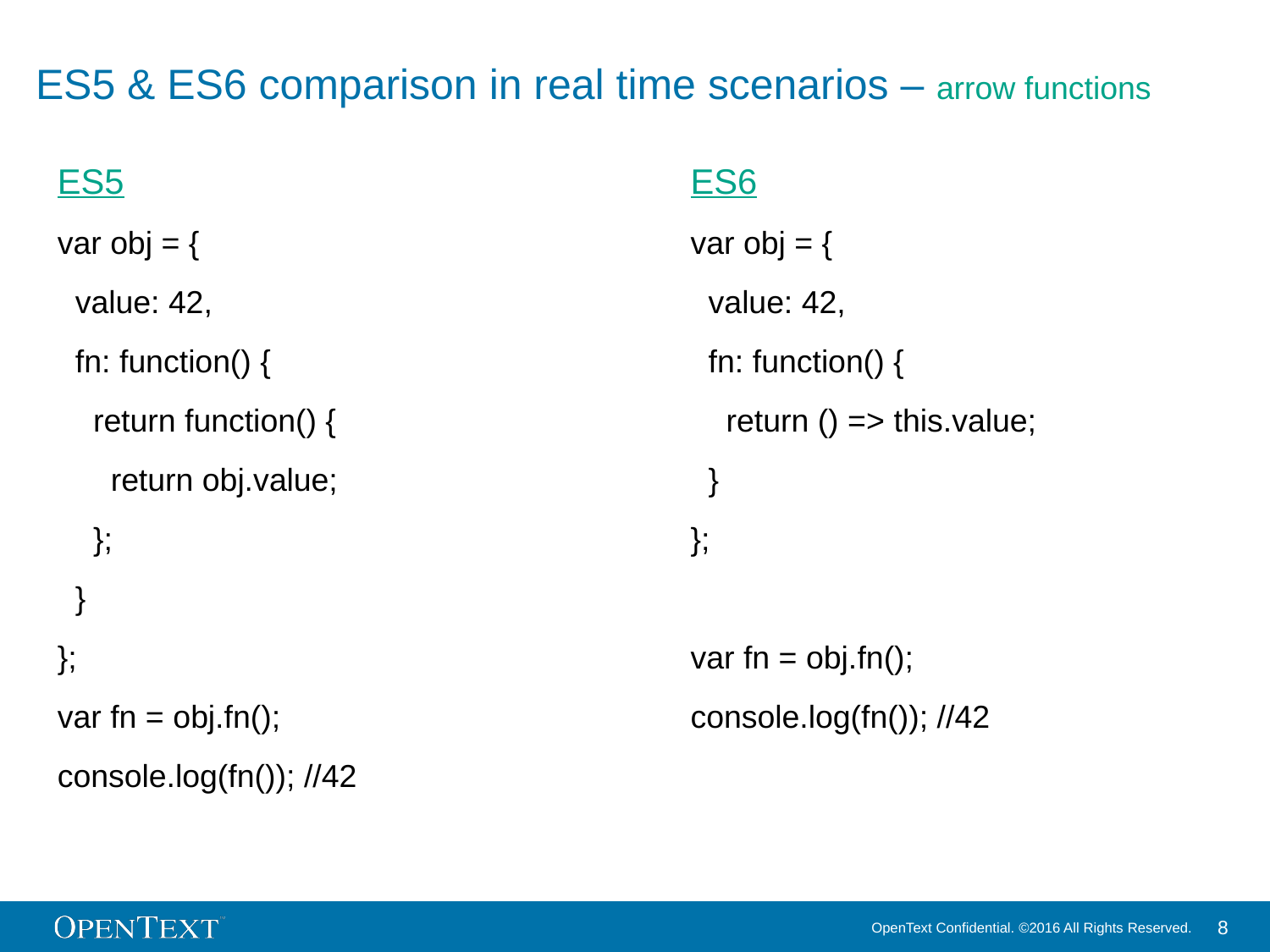

# ES5 & ES6 comparison in real time scenarios – arrow functions
ES5
var obj = {
  value: 42,
  fn: function() {
    return function() {
      return obj.value;
    };
  }
};
var fn = obj.fn();
console.log(fn()); //42
ES6
var obj = {
  value: 42,
  fn: function() {
    return () => this.value;
  }
};

var fn = obj.fn();
console.log(fn()); //42